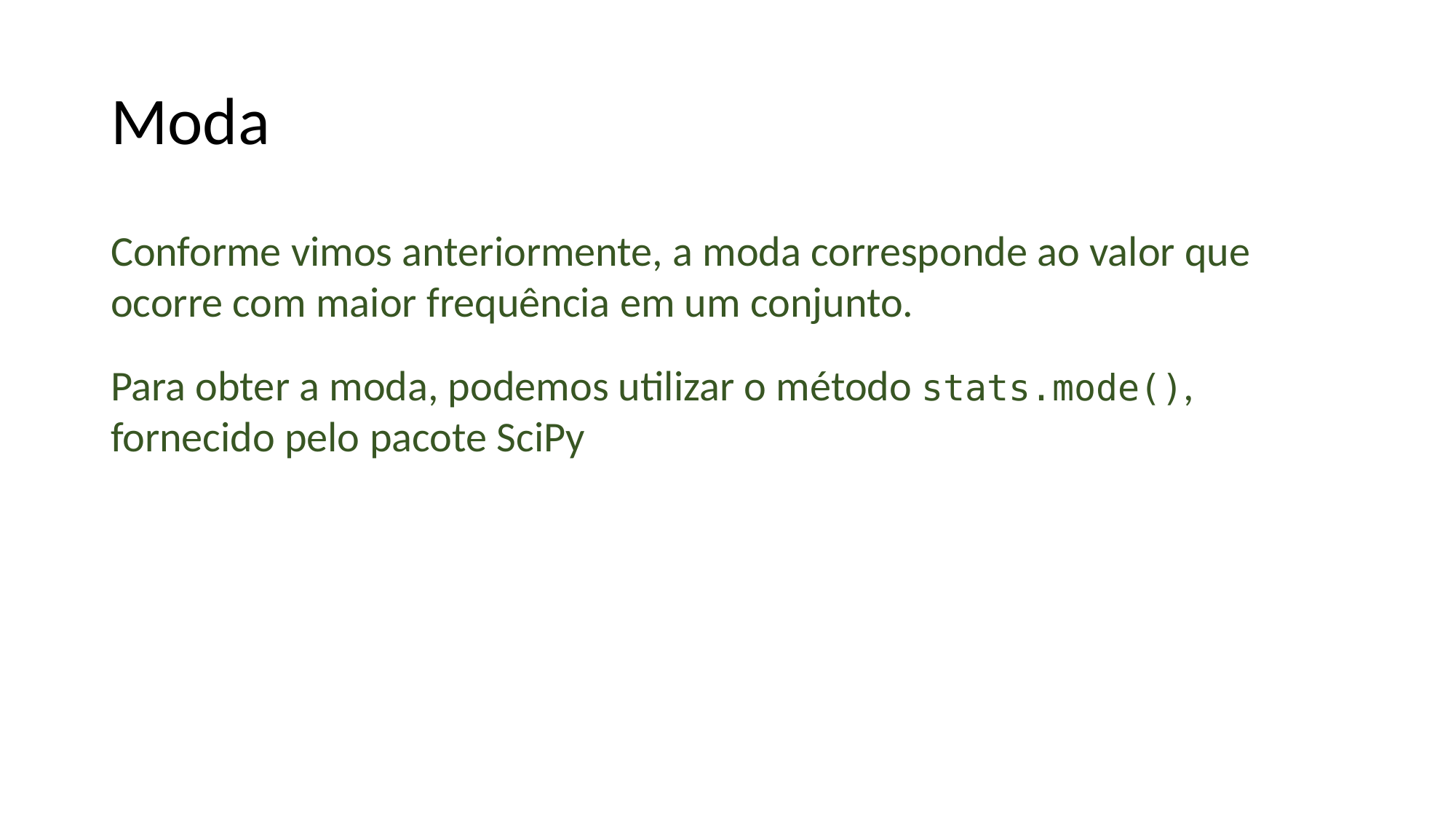

Moda
Conforme vimos anteriormente, a moda corresponde ao valor que ocorre com maior frequência em um conjunto.

Para obter a moda, podemos utilizar o método stats.mode(), fornecido pelo pacote SciPy